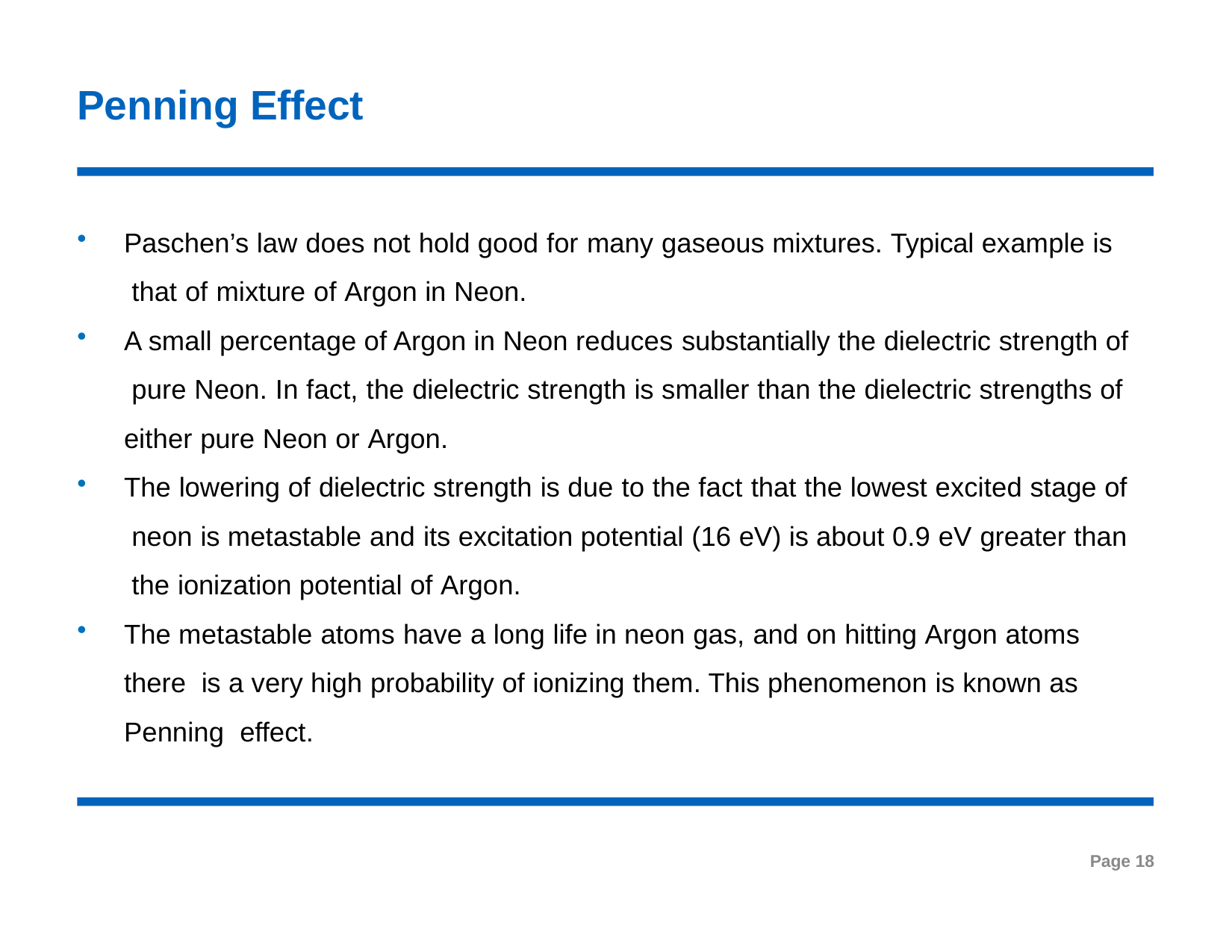

# Penning Effect
Paschen’s law does not hold good for many gaseous mixtures. Typical example is  that of mixture of Argon in Neon.
A small percentage of Argon in Neon reduces substantially the dielectric strength of  pure Neon. In fact, the dielectric strength is smaller than the dielectric strengths of  either pure Neon or Argon.
The lowering of dielectric strength is due to the fact that the lowest excited stage of  neon is metastable and its excitation potential (16 eV) is about 0.9 eV greater than  the ionization potential of Argon.
The metastable atoms have a long life in neon gas, and on hitting Argon atoms there  is a very high probability of ionizing them. This phenomenon is known as Penning  effect.
Page 18